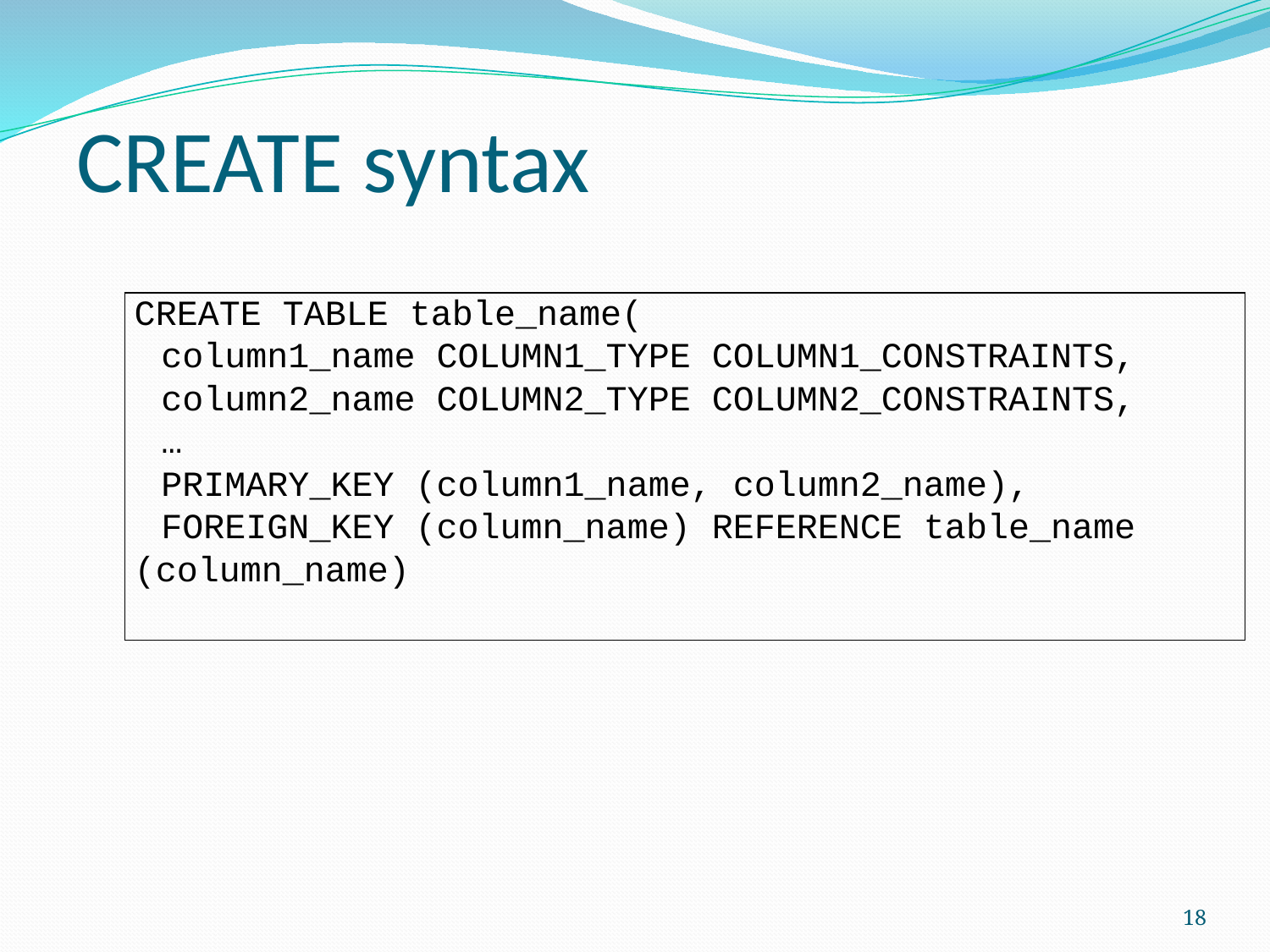

CREATE syntax
| CREATE TABLE table\_name( column1\_name COLUMN1\_TYPE COLUMN1\_CONSTRAINTS, column2\_name COLUMN2\_TYPE COLUMN2\_CONSTRAINTS, … PRIMARY\_KEY (column1\_name, column2\_name), FOREIGN\_KEY (column\_name) REFERENCE table\_name (column\_name) |
| --- |
18